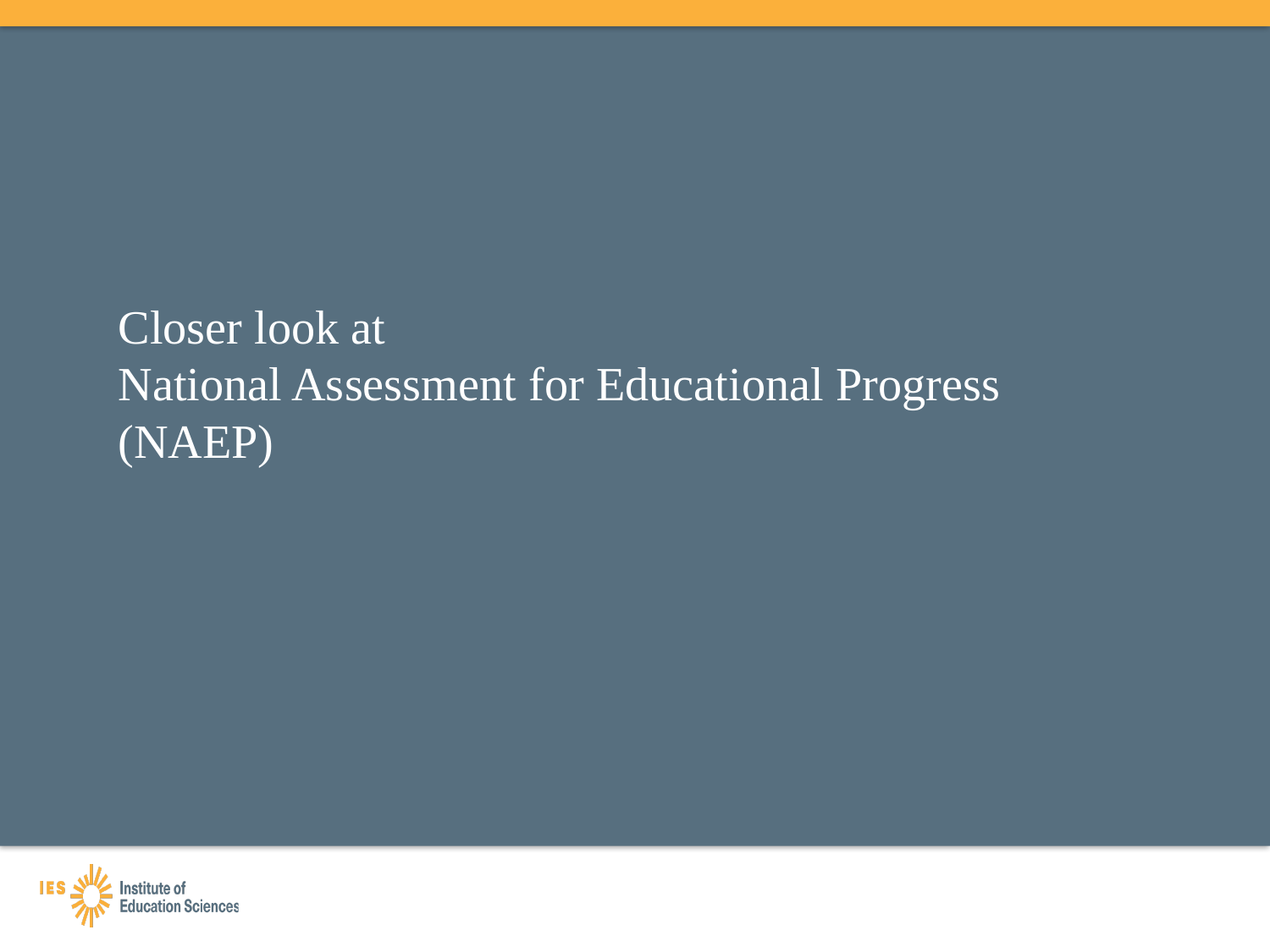

# Closer look at National Assessment for Educational Progress (NAEP)